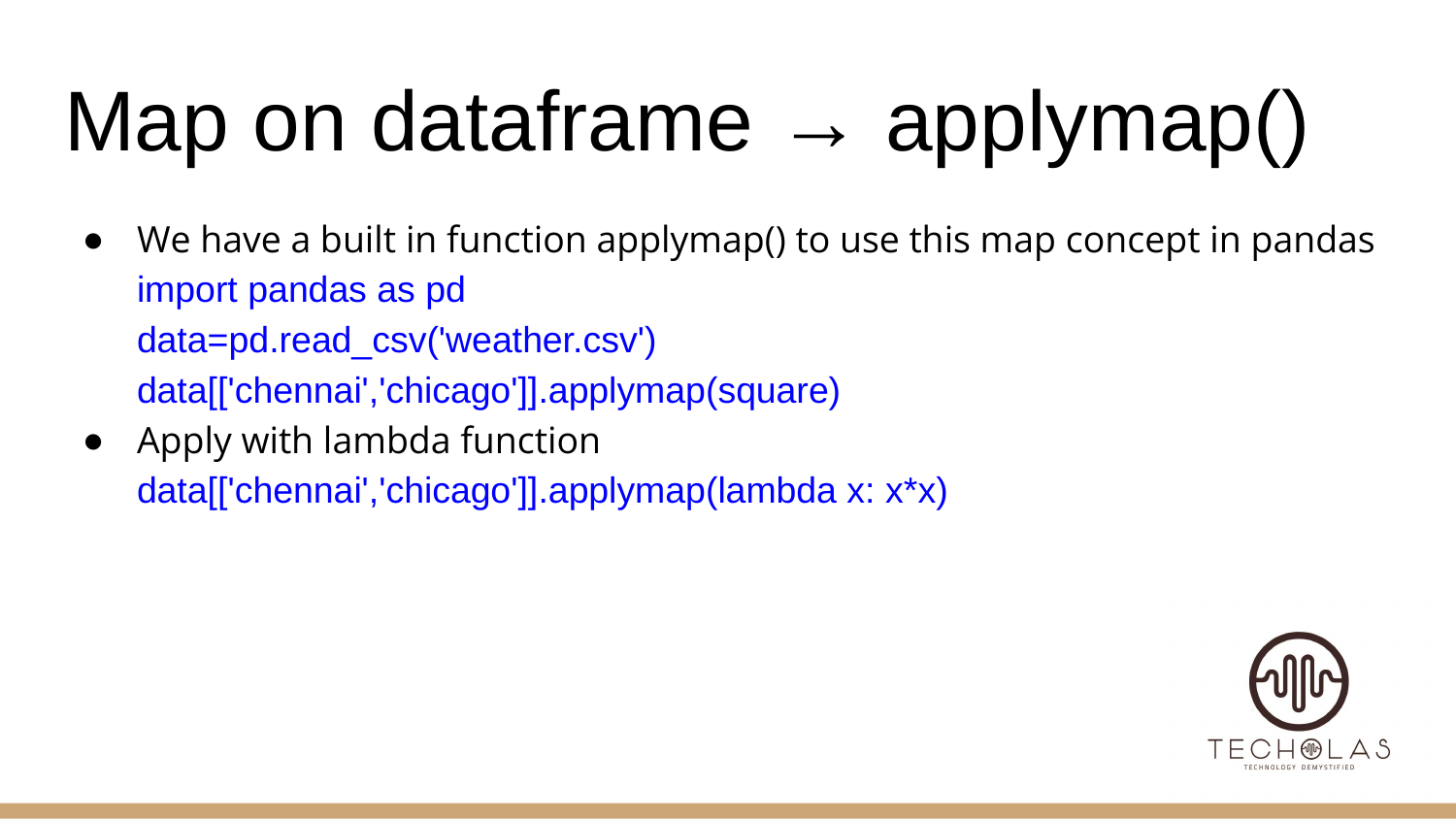

# Map on dataframe → applymap()
We have a built in function applymap() to use this map concept in pandas
import pandas as pd
data=pd.read_csv('weather.csv')
data[['chennai','chicago']].applymap(square)
Apply with lambda function
data[['chennai','chicago']].applymap(lambda x: x*x)